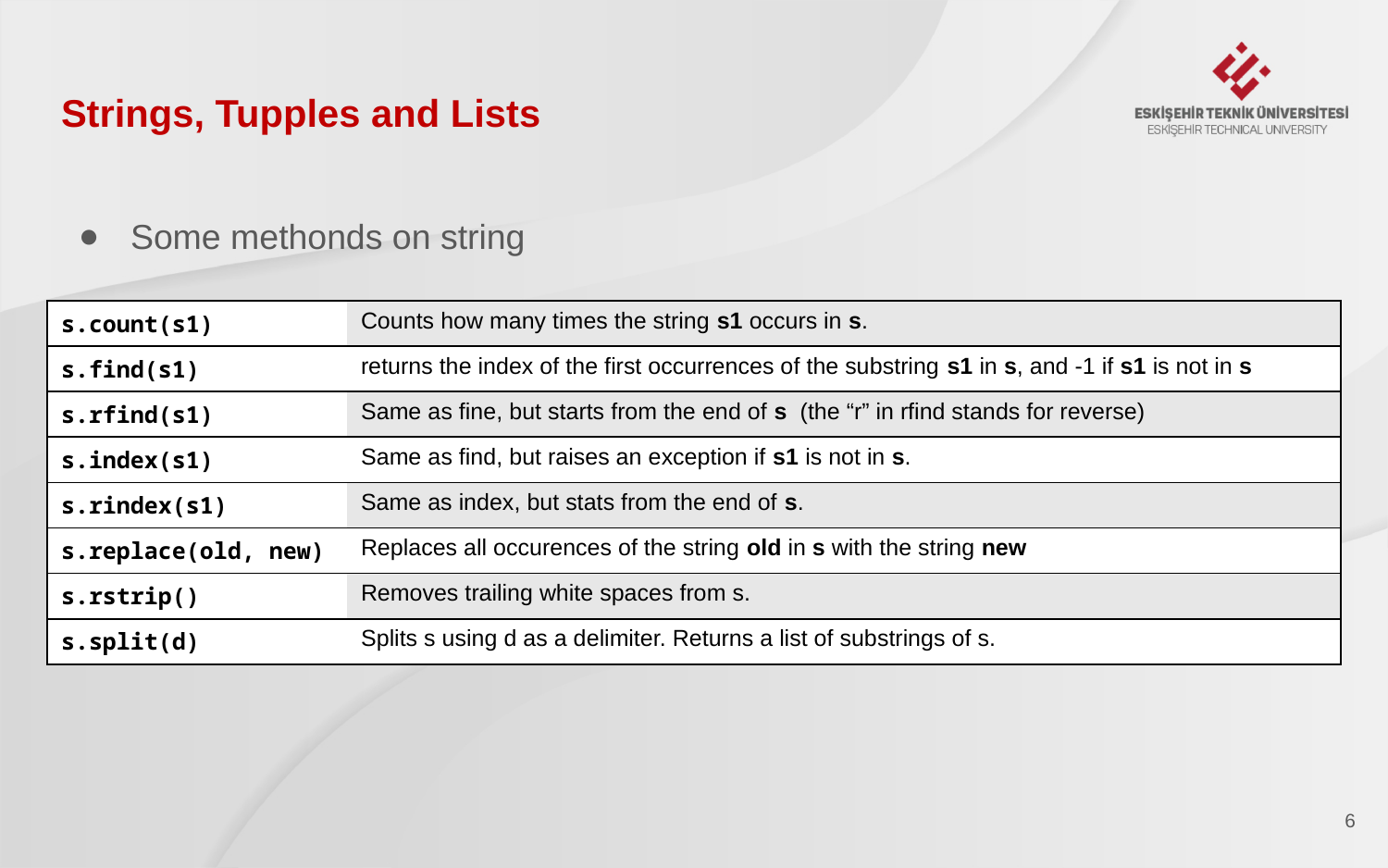

# Strings, Tupples and Lists
Some methonds on string
| s.count(s1) | Counts how many times the string s1 occurs in s. |
| --- | --- |
| s.find(s1) | returns the index of the first occurrences of the substring s1 in s, and -1 if s1 is not in s |
| s.rfind(s1) | Same as fine, but starts from the end of s (the “r” in rfind stands for reverse) |
| s.index(s1) | Same as find, but raises an exception if s1 is not in s. |
| s.rindex(s1) | Same as index, but stats from the end of s. |
| s.replace(old, new) | Replaces all occurences of the string old in s with the string new |
| s.rstrip() | Removes trailing white spaces from s. |
| s.split(d) | Splits s using d as a delimiter. Returns a list of substrings of s. |
6